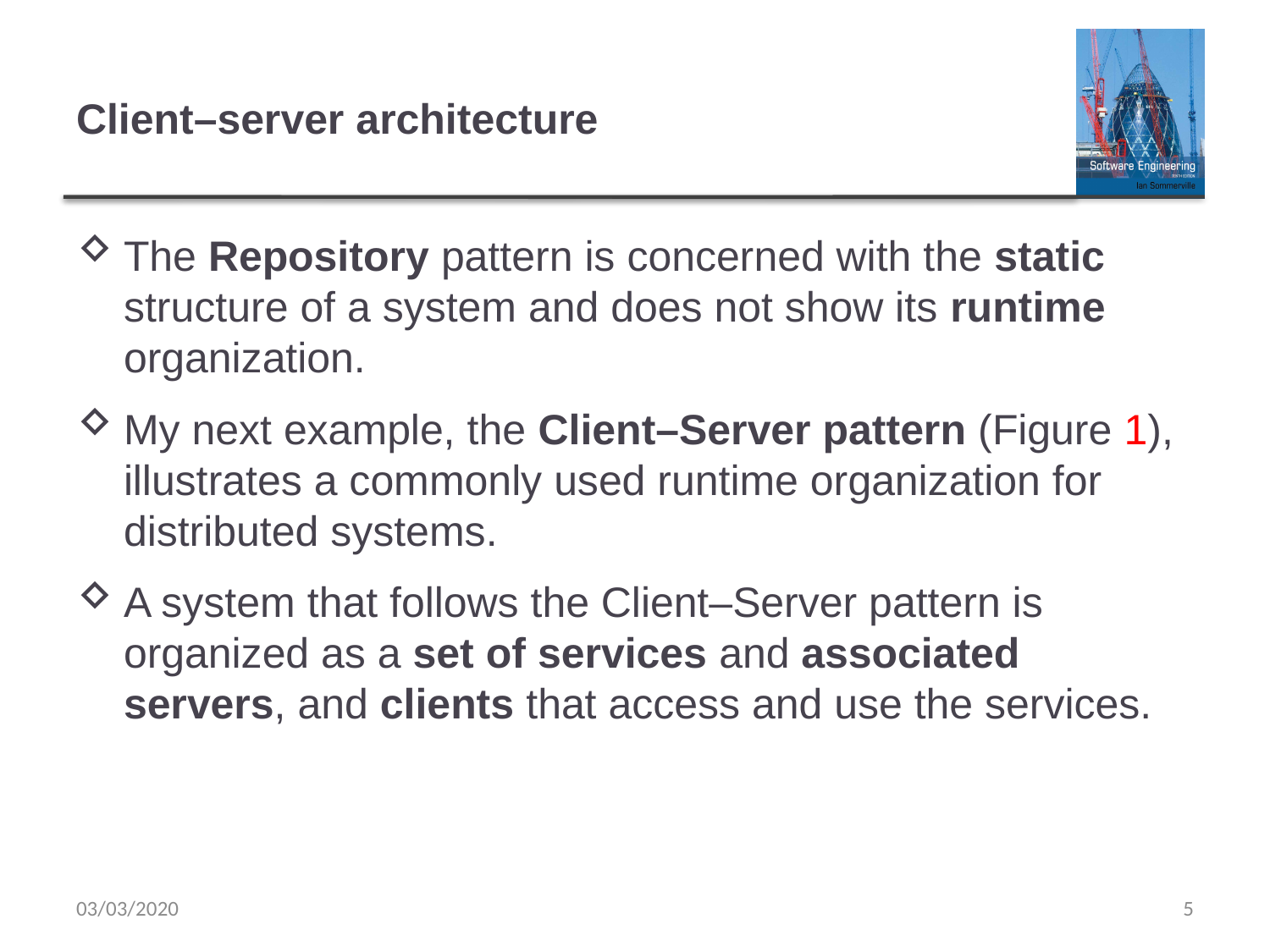

# Client–server architecture
The Repository pattern is concerned with the static structure of a system and does not show its runtime organization.
My next example, the Client–Server pattern (Figure 1), illustrates a commonly used runtime organization for distributed systems.
A system that follows the Client–Server pattern is organized as a set of services and associated servers, and clients that access and use the services.
03/03/2020
5